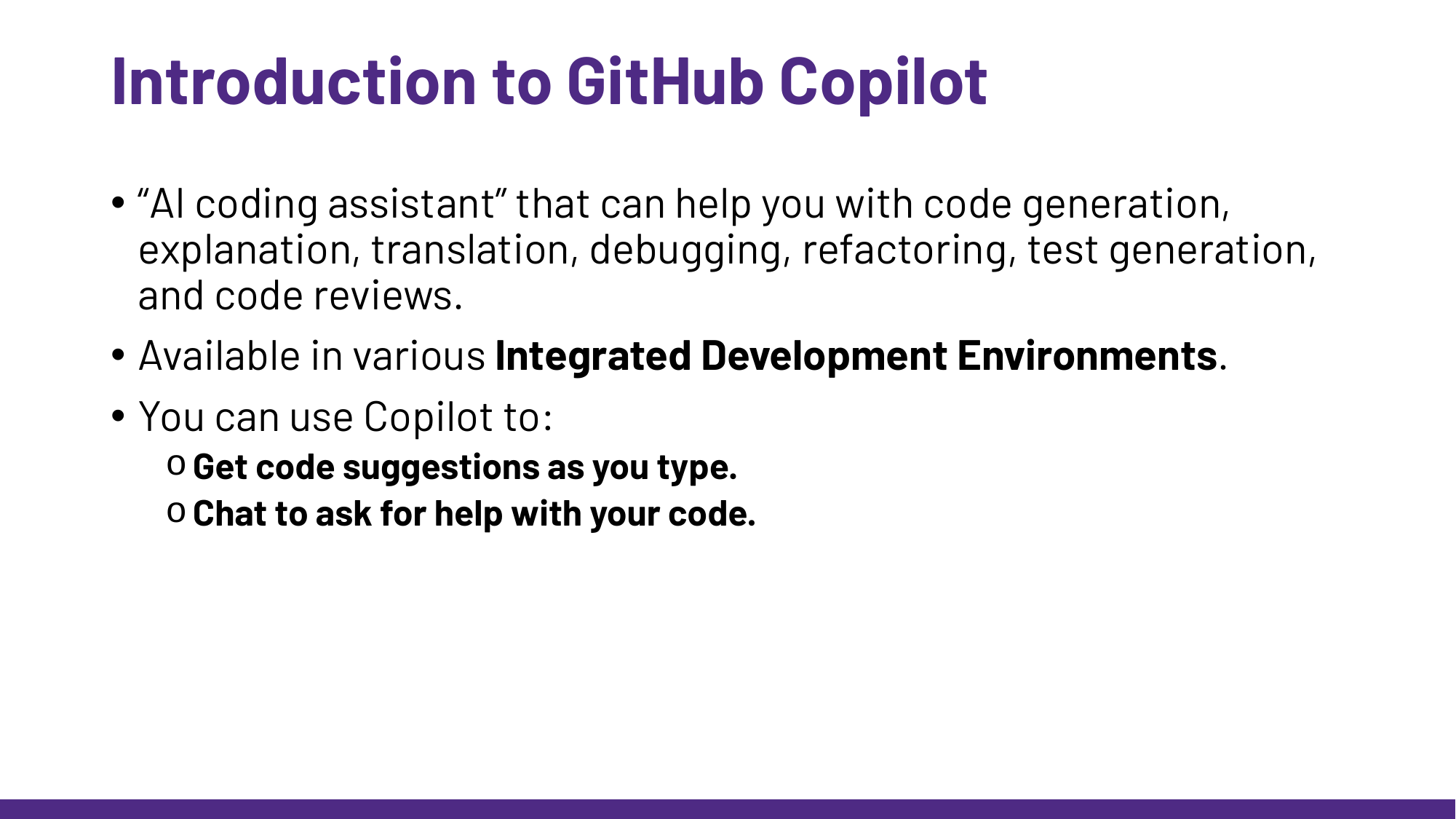

# Introduction to GitHub Copilot
“AI coding assistant” that can help you with code generation, explanation, translation, debugging, refactoring, test generation, and code reviews.
Available in various Integrated Development Environments.
You can use Copilot to:
Get code suggestions as you type.
Chat to ask for help with your code.